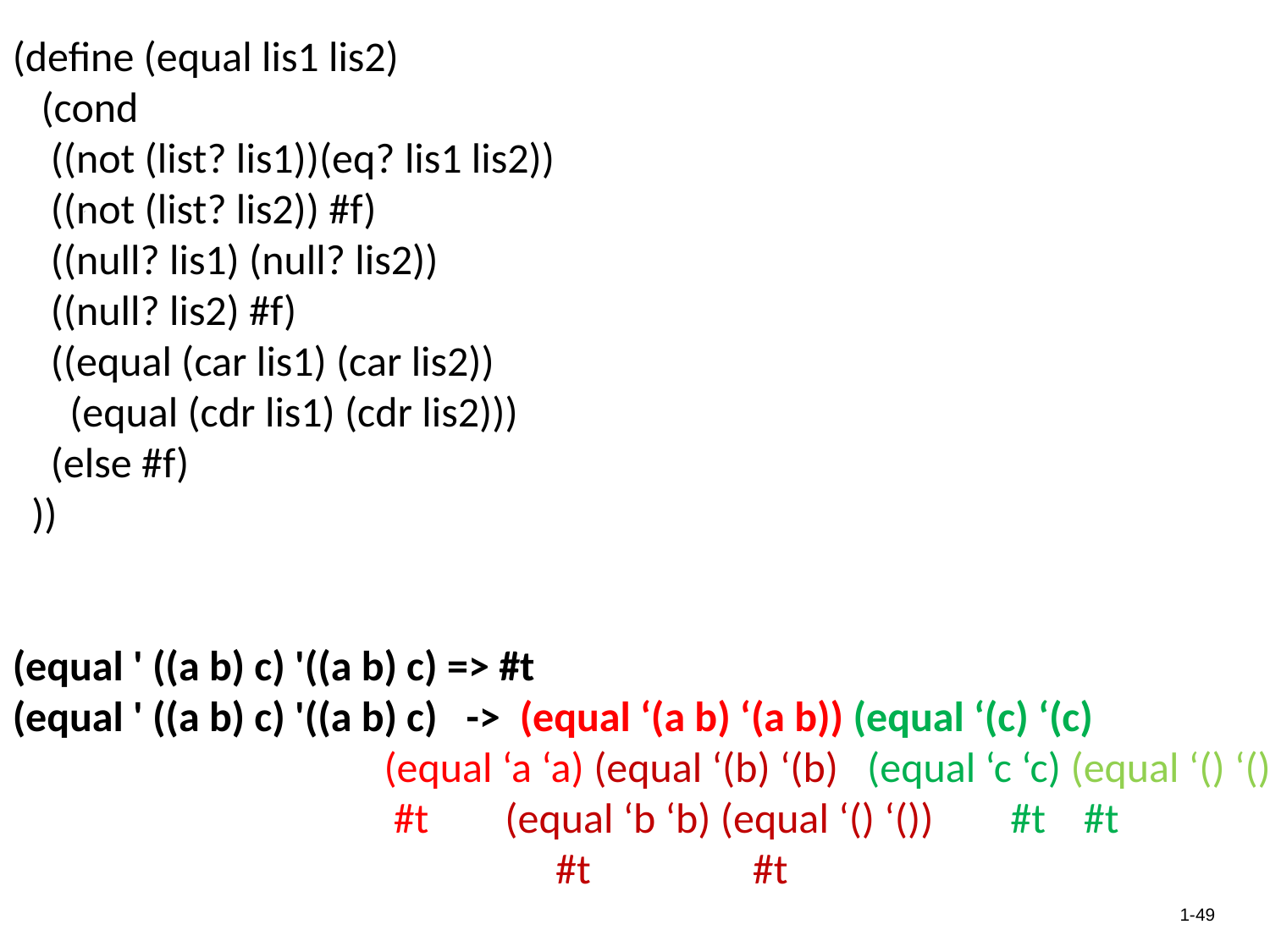

(define (equal lis1 lis2)
   (cond
    ((not (list? lis1))(eq? lis1 lis2))
    ((not (list? lis2)) #f)
    ((null? lis1) (null? lis2))
    ((null? lis2) #f)
    ((equal (car lis1) (car lis2))
      (equal (cdr lis1) (cdr lis2)))
    (else #f)
  ))

(equal ' ((a b) c) '((a b) c) => #t
(equal ' ((a b) c) '((a b) c)   ->  (equal ‘(a b) ‘(a b)) (equal ‘(c) ‘(c)
                                       (equal ‘a ‘a) (equal ‘(b) ‘(b)   (equal ‘c ‘c) (equal ‘() ‘())
                                        #t        (equal ‘b ‘b) (equal ‘() ‘())        #t    #t
                                                         #t                 #t
1-49